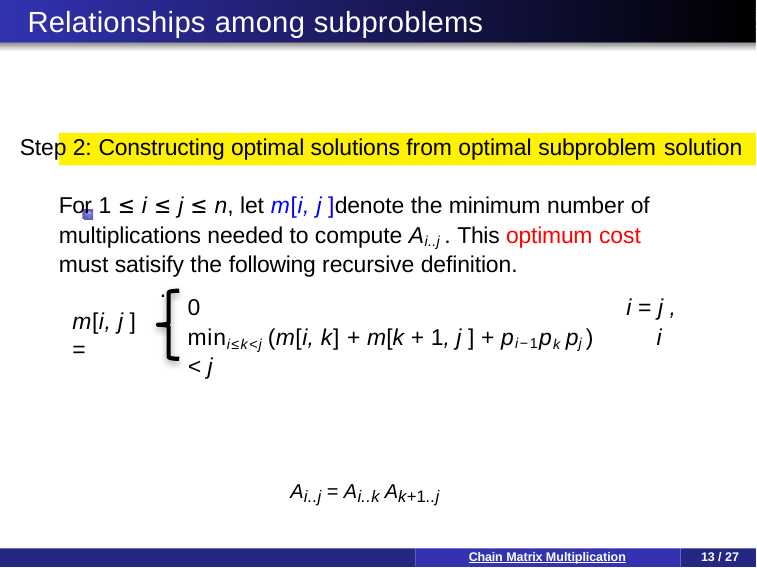

# Relationships among subproblems
Step 2: Constructing optimal solutions from optimal subproblem solution

For 1 ≤ i ≤ j ≤ n, let m[i, j ]denote the minimum number of  multiplications needed to compute Ai..j . This optimum cost  must satisify the following recursive definition.

.

0	i = j ,
mini≤k<j (m[i, k] + m[k + 1, j ] + pi−1pk pj )         i < j
m[i, j ] =
Ai..j = Ai..k Ak+1..j

Chain Matrix Multiplication
13 / 27